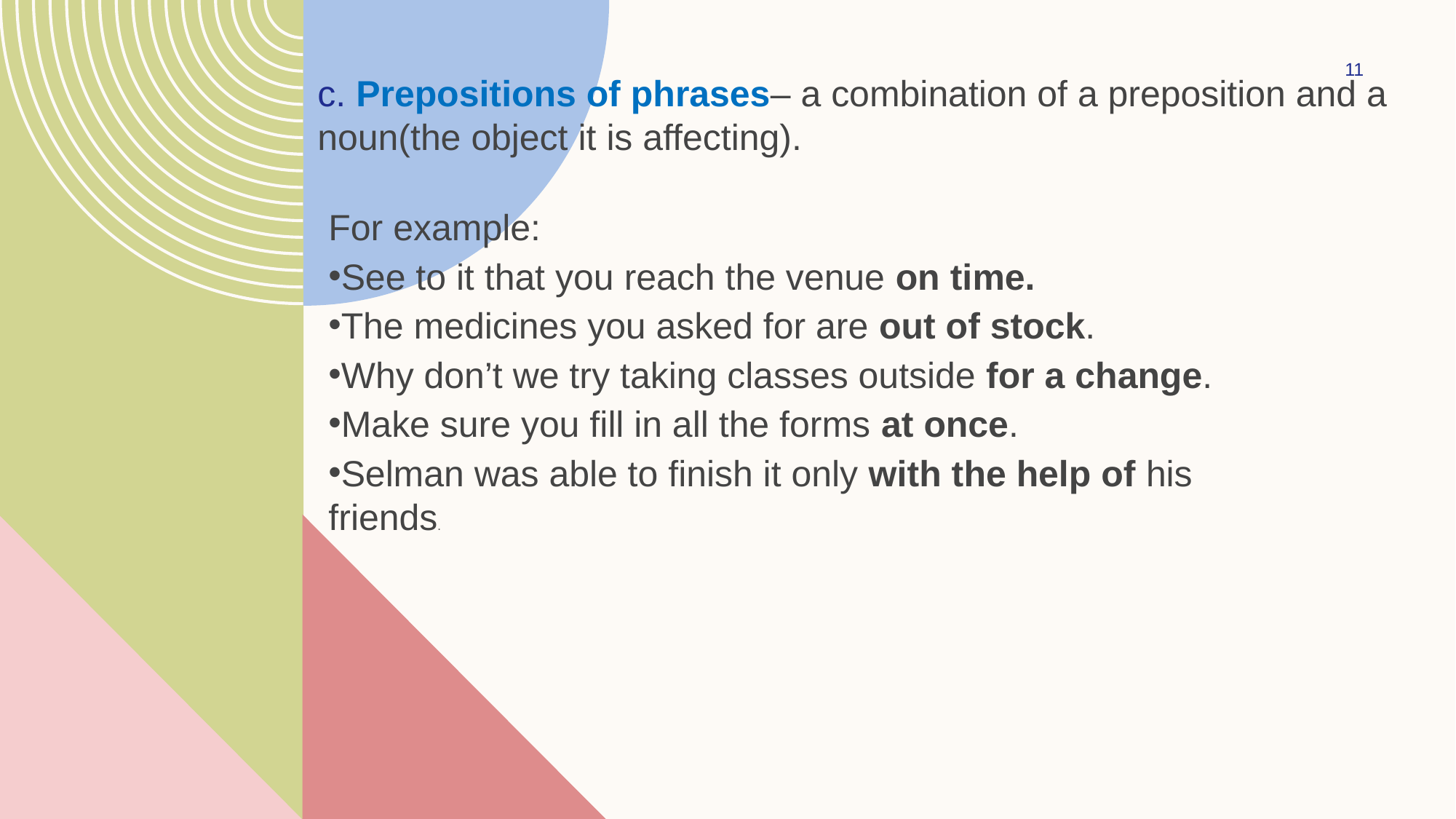

c. Prepositions of phrases– a combination of a preposition and a noun(the object it is affecting).
11
For example:
See to it that you reach the venue on time.
The medicines you asked for are out of stock.
Why don’t we try taking classes outside for a change.
Make sure you fill in all the forms at once.
Selman was able to finish it only with the help of his friends.